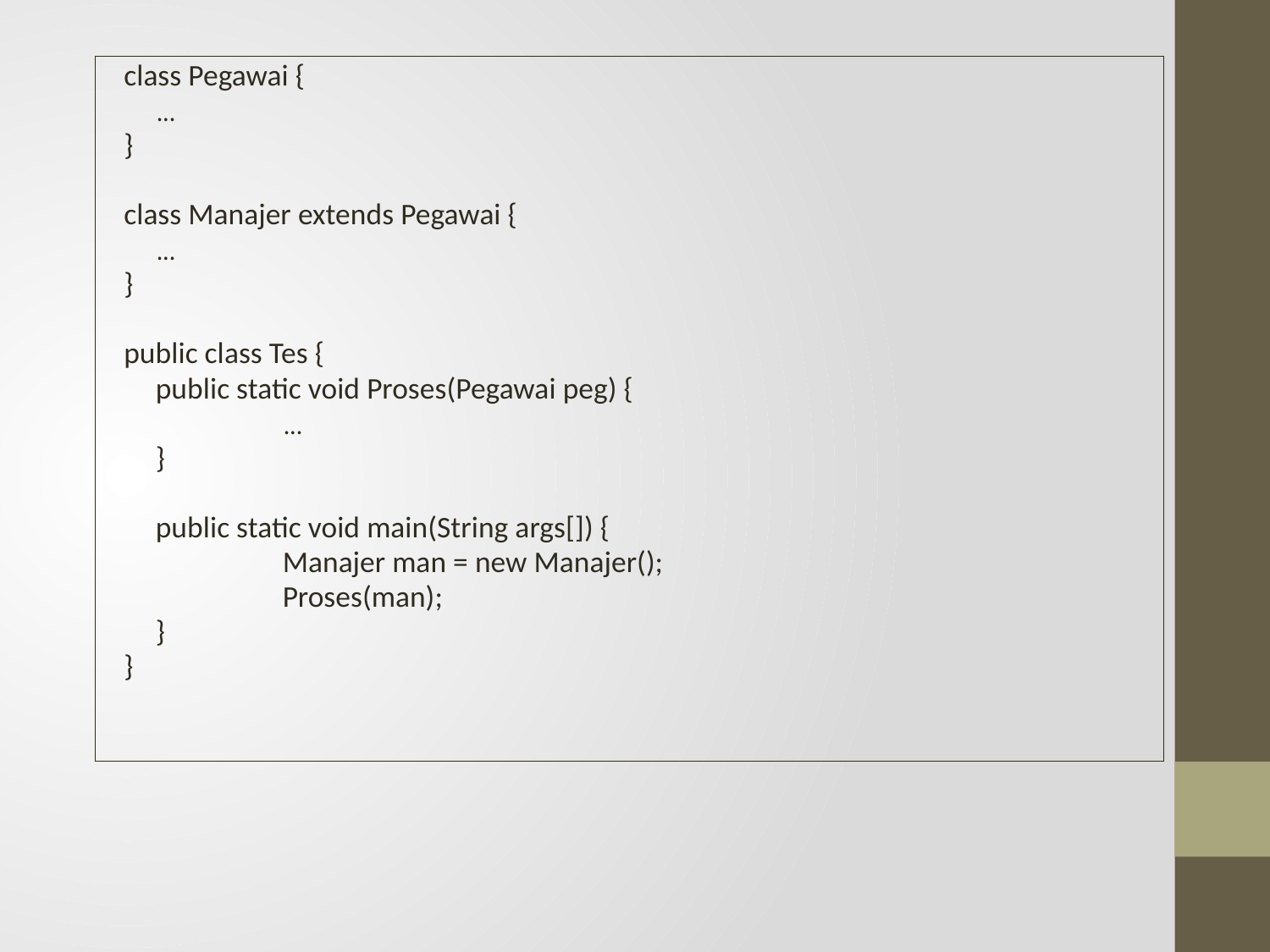

class Pegawai {
	…
}

class Manajer extends Pegawai {
	…
}

public class Tes {
	public static void Proses(Pegawai peg) {
		…
	}

	public static void main(String args[]) {
		Manajer man = new Manajer();
		Proses(man);
	}
}